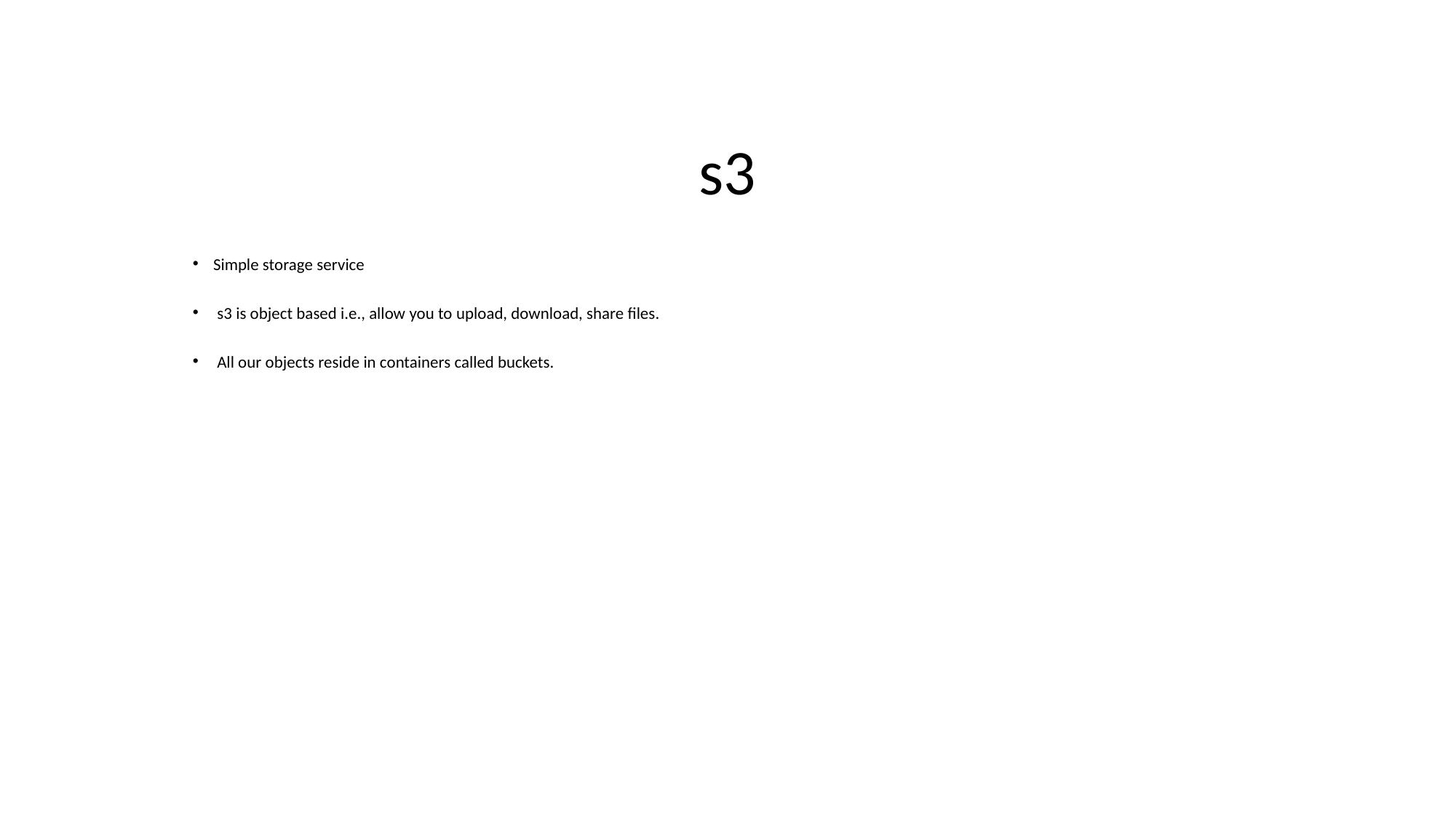

# s3
Simple storage service
 s3 is object based i.e., allow you to upload, download, share files.
 All our objects reside in containers called buckets.